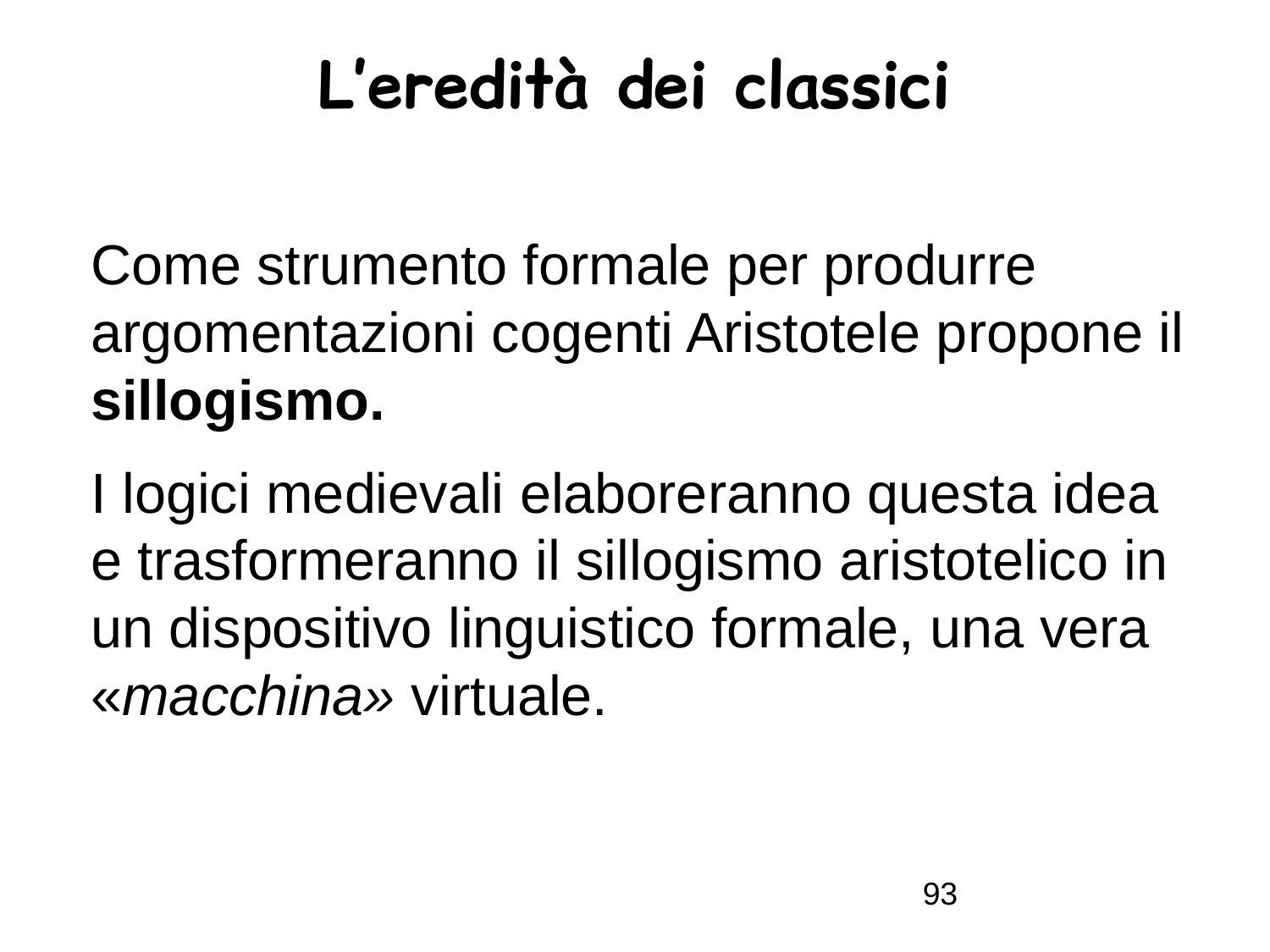

# L’eredità dei classici
Come strumento formale per produrre argomentazioni cogenti Aristotele propone il sillogismo.
I logici medievali elaboreranno questa idea e trasformeranno il sillogismo aristotelico in un dispositivo linguistico formale, una vera «macchina» virtuale.
93